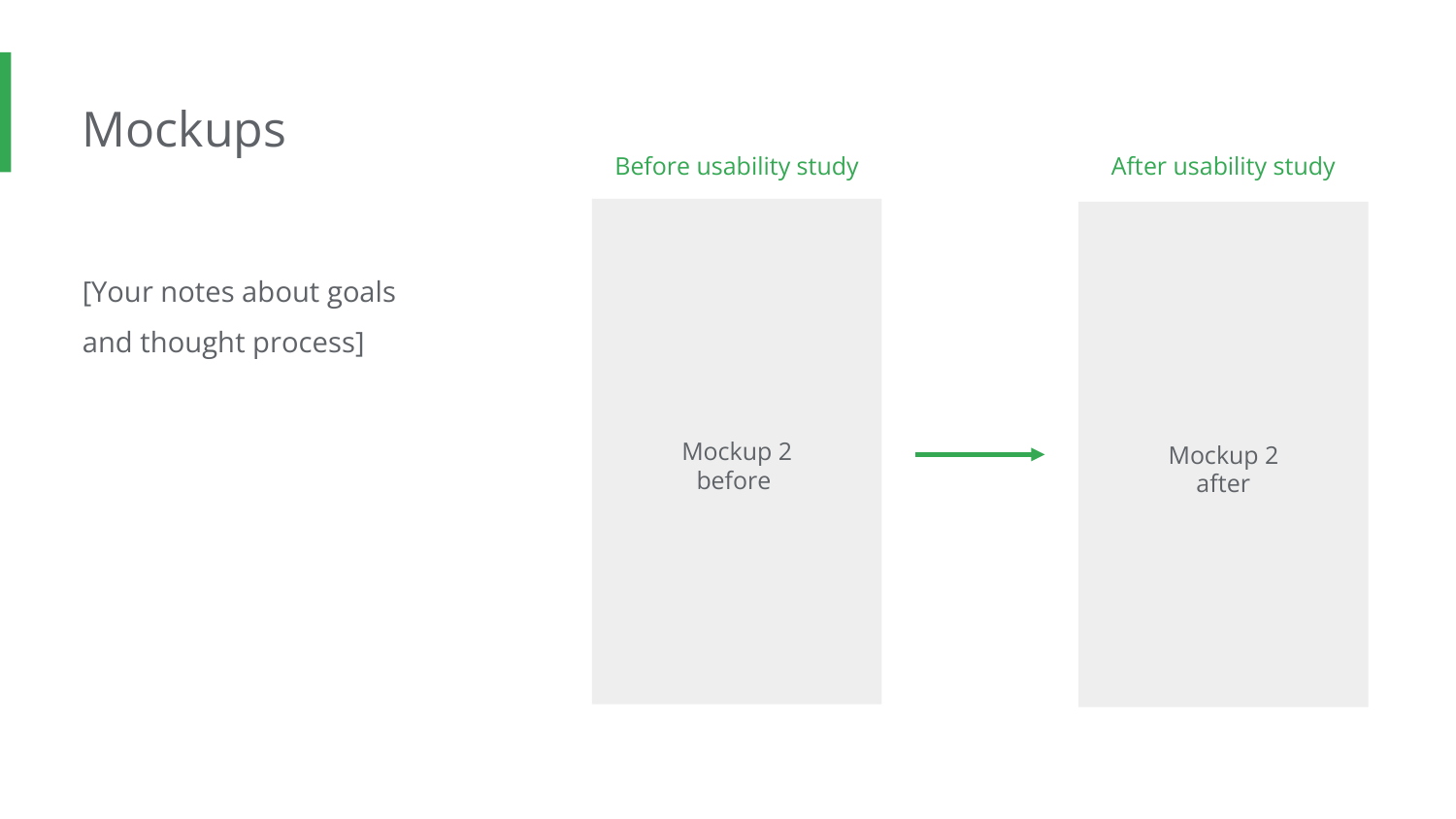

Mockups
Before usability study

After usability study

[Your notes about goals and thought process]

Mockup 2 before
Mockup 2 after